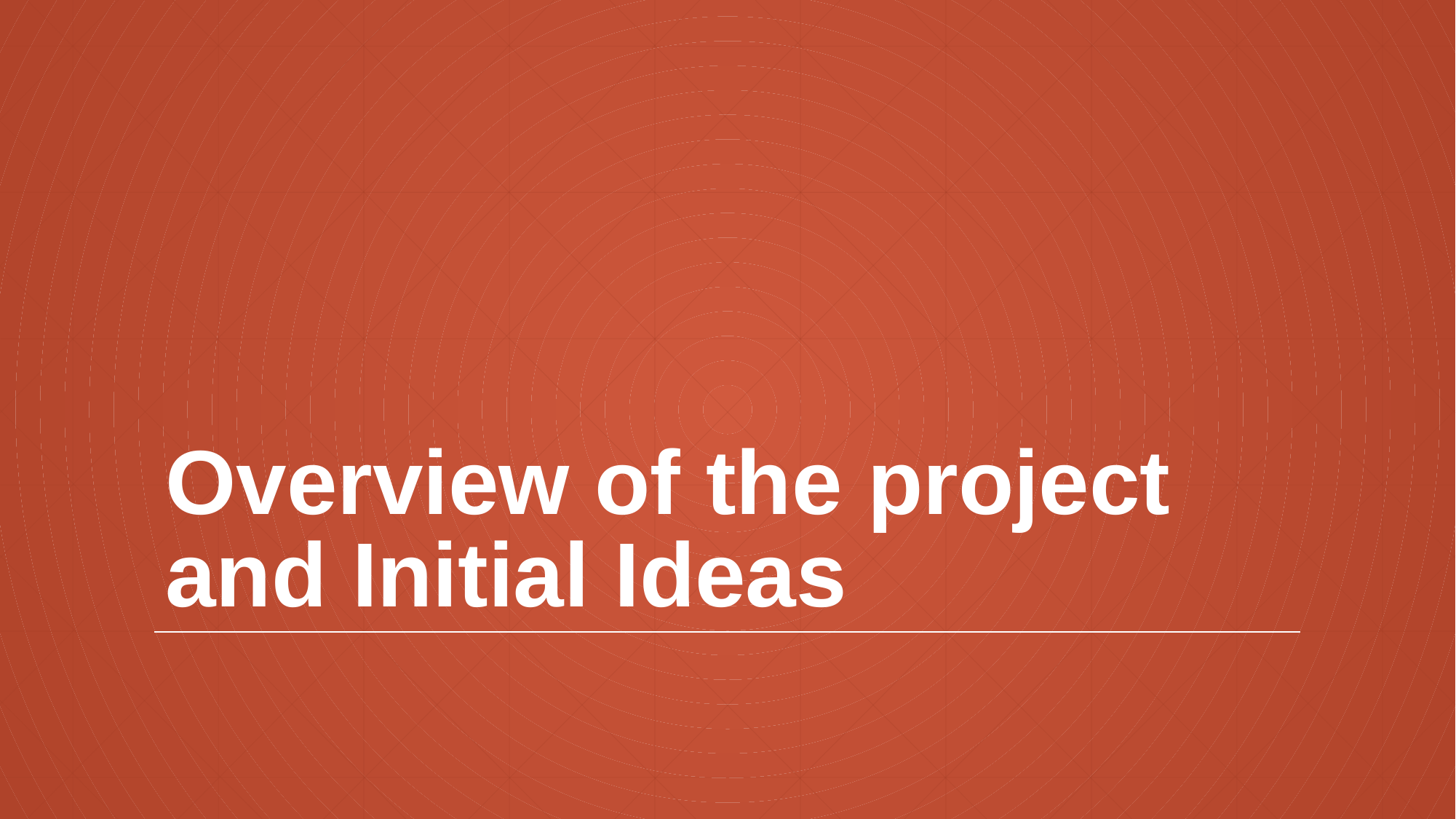

# Overview of the project and Initial Ideas